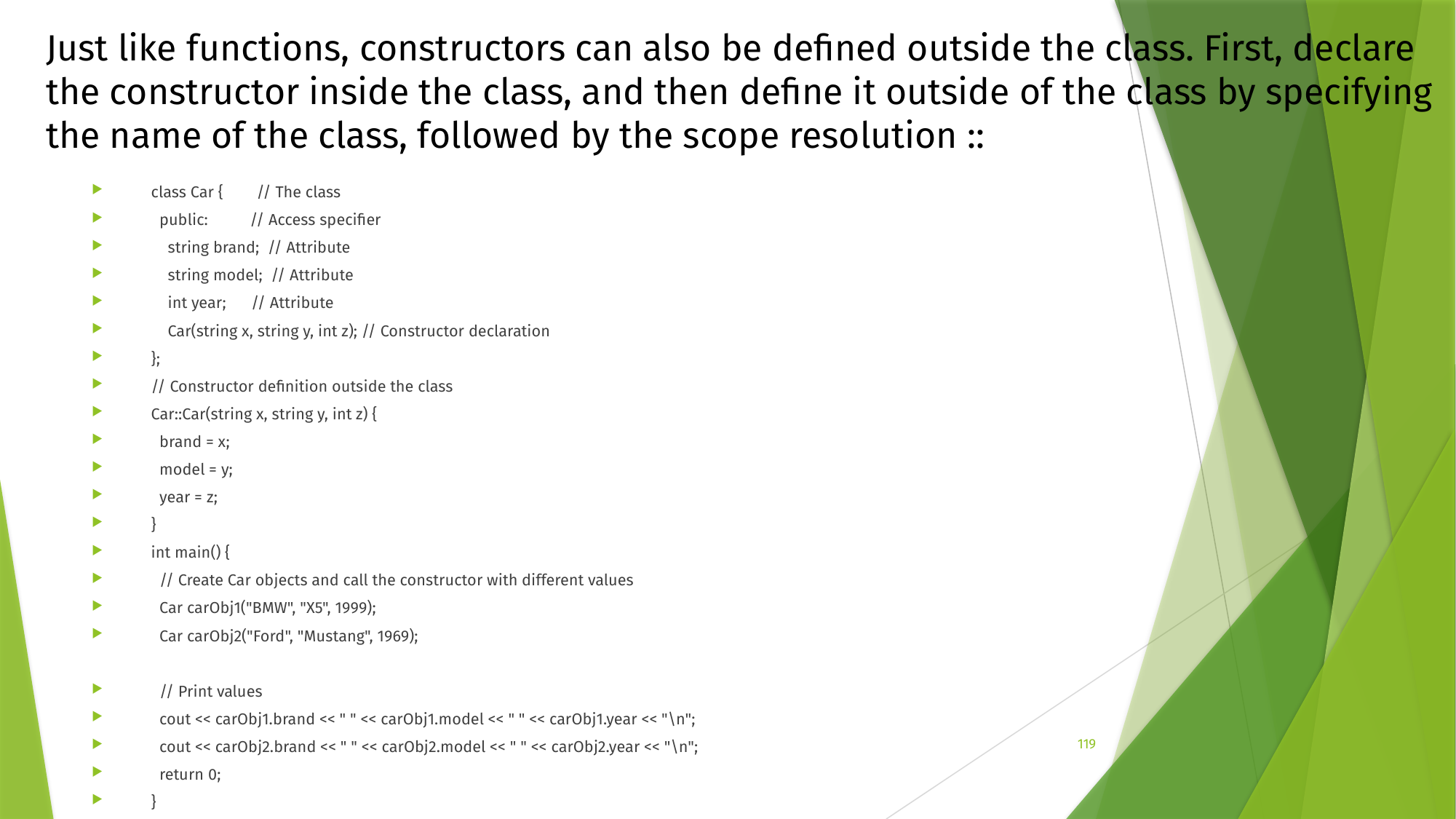

# Just like functions, constructors can also be defined outside the class. First, declare the constructor inside the class, and then define it outside of the class by specifying the name of the class, followed by the scope resolution ::
class Car {        // The class
  public:          // Access specifier
    string brand;  // Attribute
    string model;  // Attribute
    int year;      // Attribute
    Car(string x, string y, int z); // Constructor declaration
};
// Constructor definition outside the class
Car::Car(string x, string y, int z) {
  brand = x;
  model = y;
  year = z;
}
int main() {
  // Create Car objects and call the constructor with different values
  Car carObj1("BMW", "X5", 1999);
  Car carObj2("Ford", "Mustang", 1969);

  // Print values
  cout << carObj1.brand << " " << carObj1.model << " " << carObj1.year << "\n";
  cout << carObj2.brand << " " << carObj2.model << " " << carObj2.year << "\n";
  return 0;
}
119